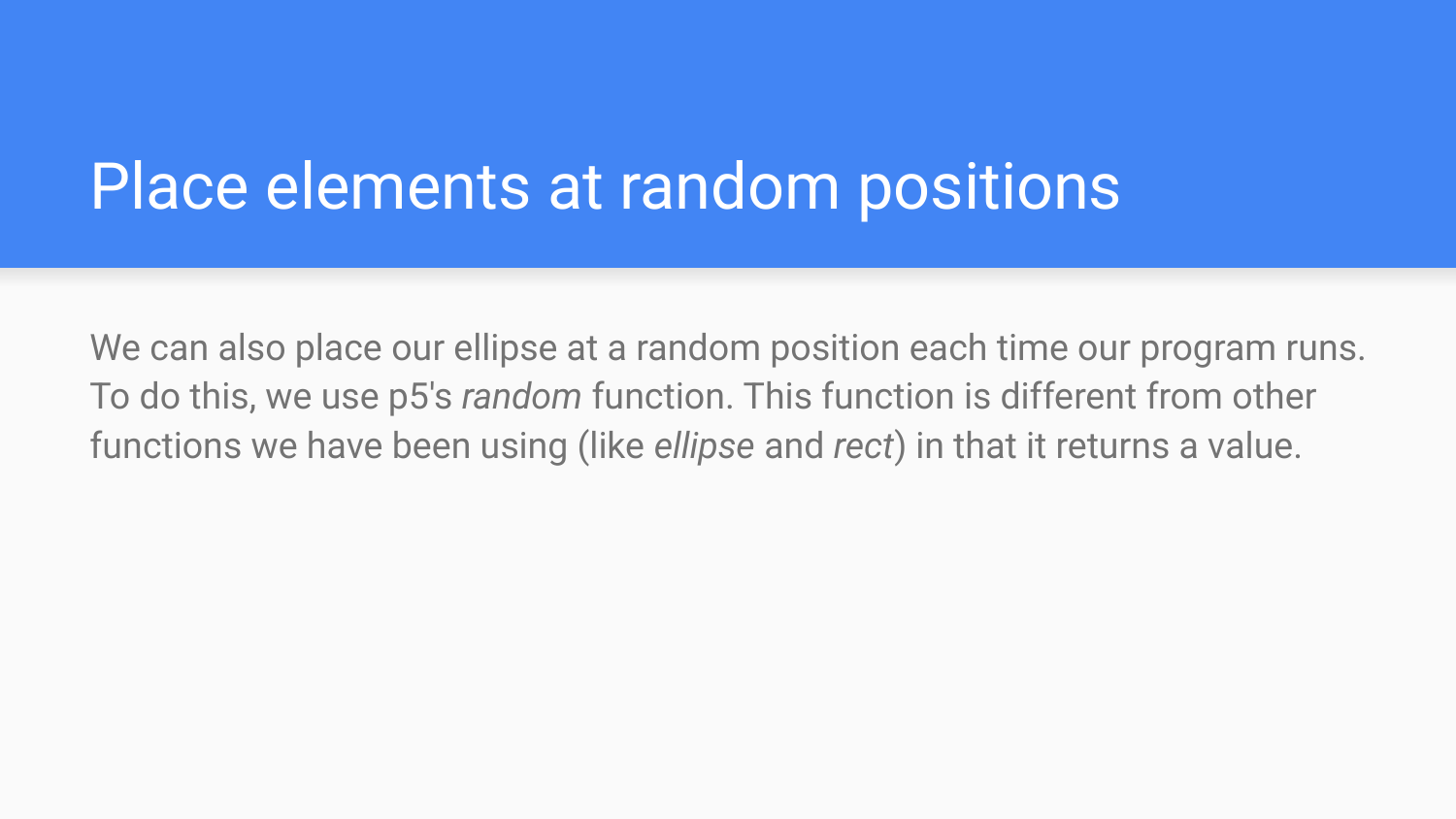

# Place elements at random positions
We can also place our ellipse at a random position each time our program runs. To do this, we use p5's random function. This function is different from other functions we have been using (like ellipse and rect) in that it returns a value.